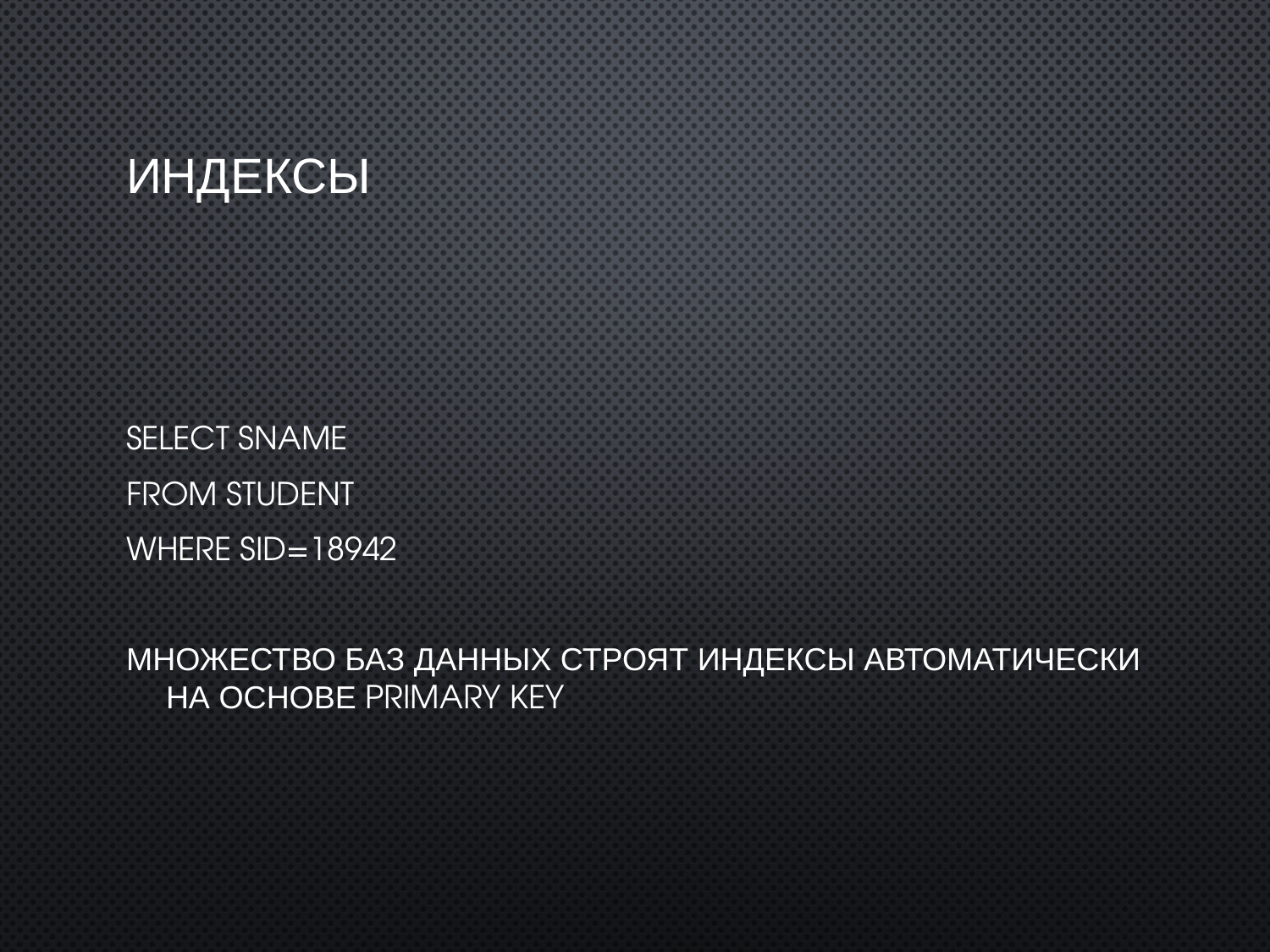

# Индексы
SELECT sName
FROM Student
WHERE sID=18942

Множество баз данных строят индексы автоматически на основе PRIMARY KEY